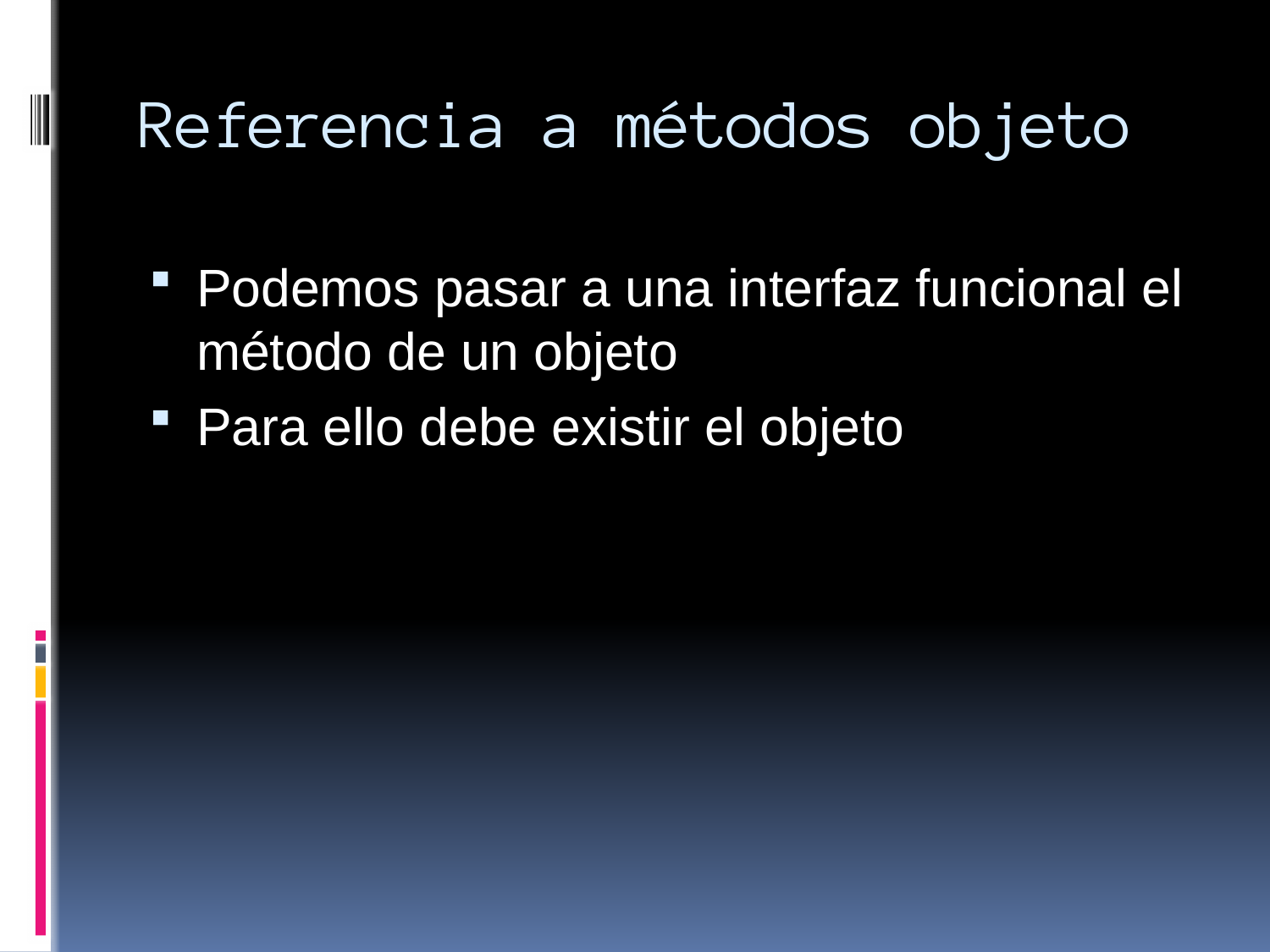

# Referencia a métodos objeto
Podemos pasar a una interfaz funcional el método de un objeto
Para ello debe existir el objeto